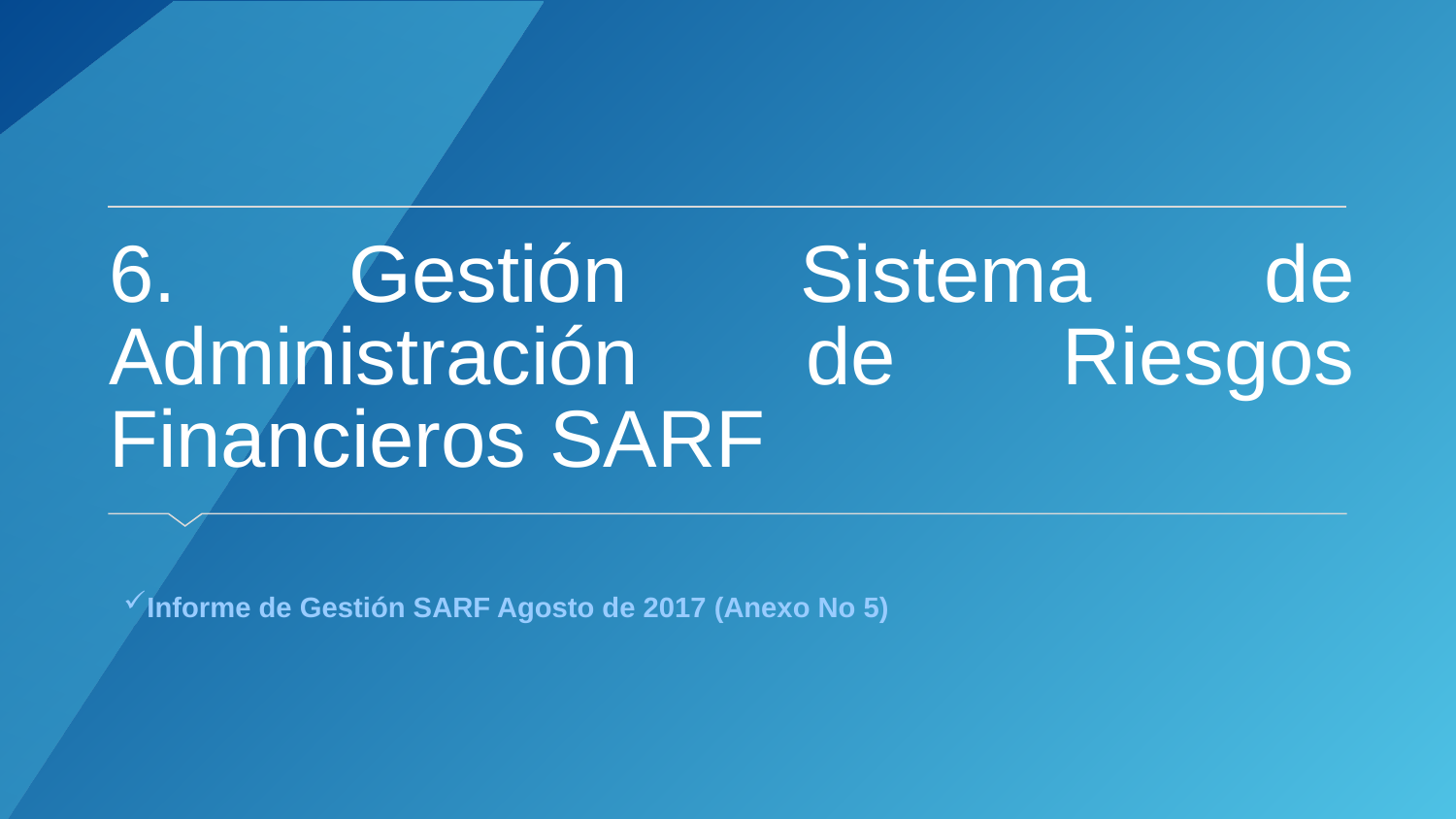

# 6. Gestión Sistema de Administración de Riesgos Financieros SARF
Informe de Gestión SARF Agosto de 2017 (Anexo No 5)